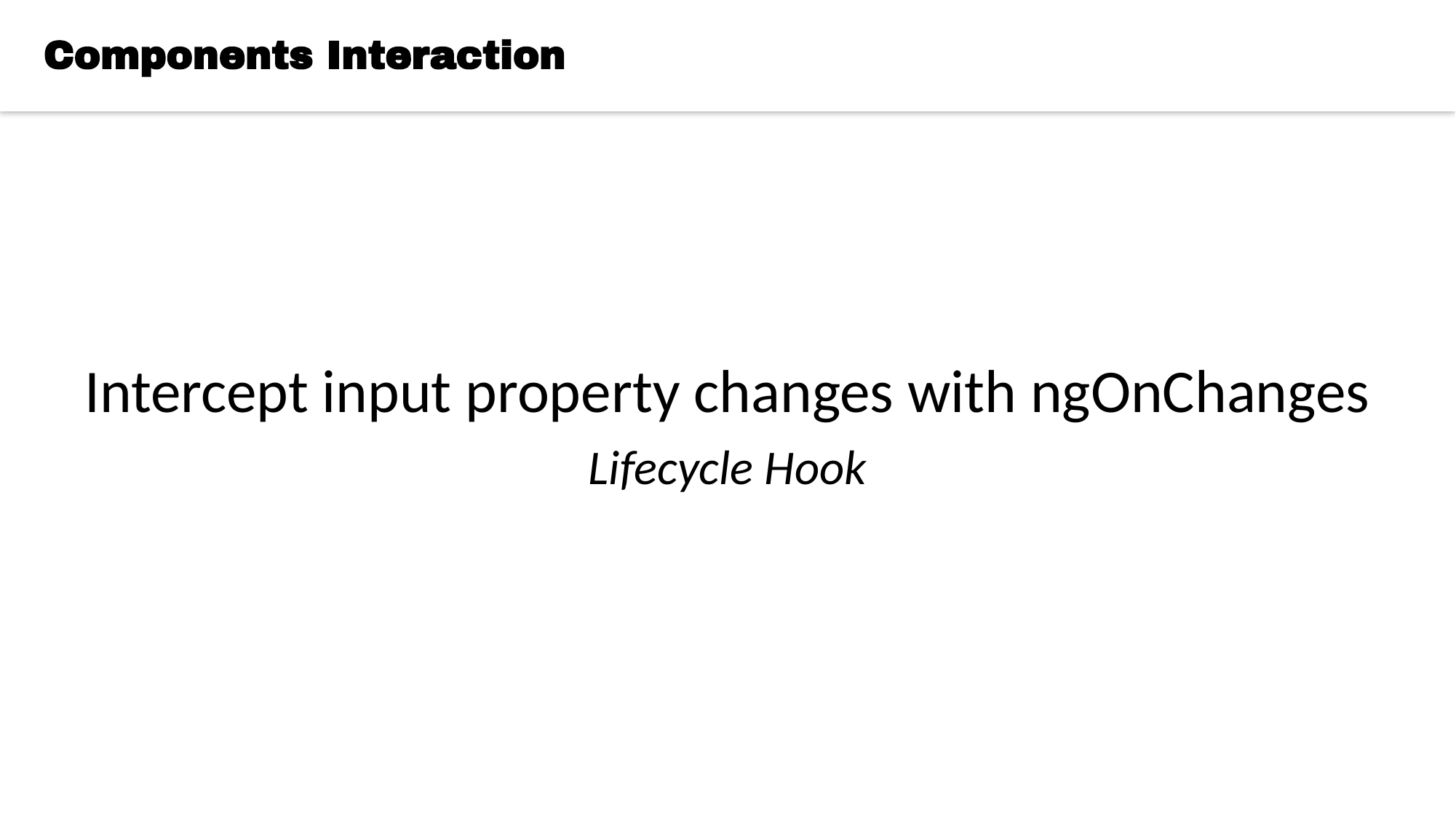

Components Interaction

Intercept input property changes with ngOnChanges
Lifecycle Hook